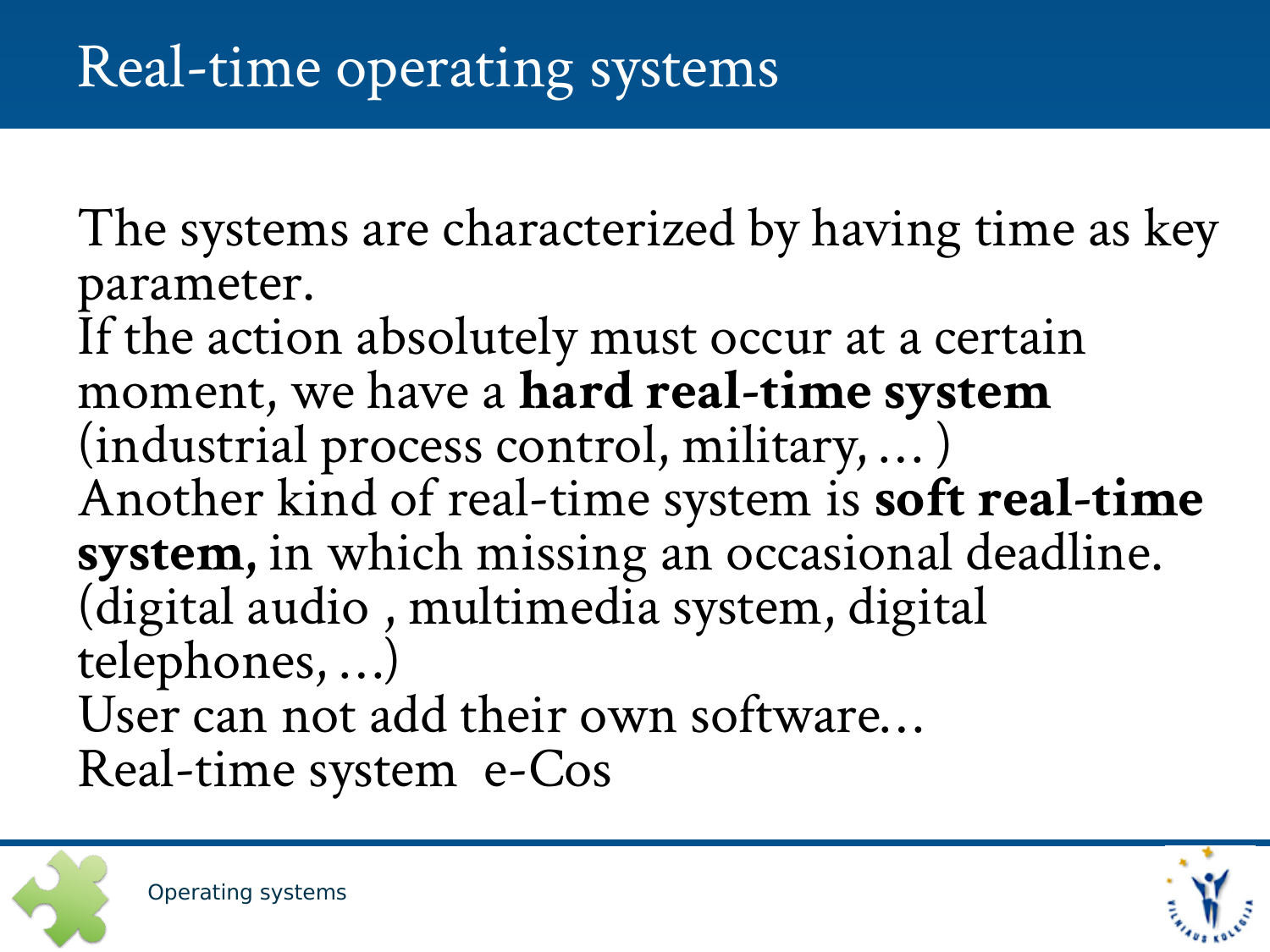

# Real-time operating systems

The systems are characterized by having time as key parameter.
If the action absolutely must occur at a certain moment, we have a hard real-time system (industrial process control, military, … )
Another kind of real-time system is soft real-time system, in which missing an occasional deadline. (digital audio , multimedia system, digital telephones, …)
User can not add their own software…
Real-time system  e-Cos
Operating systems